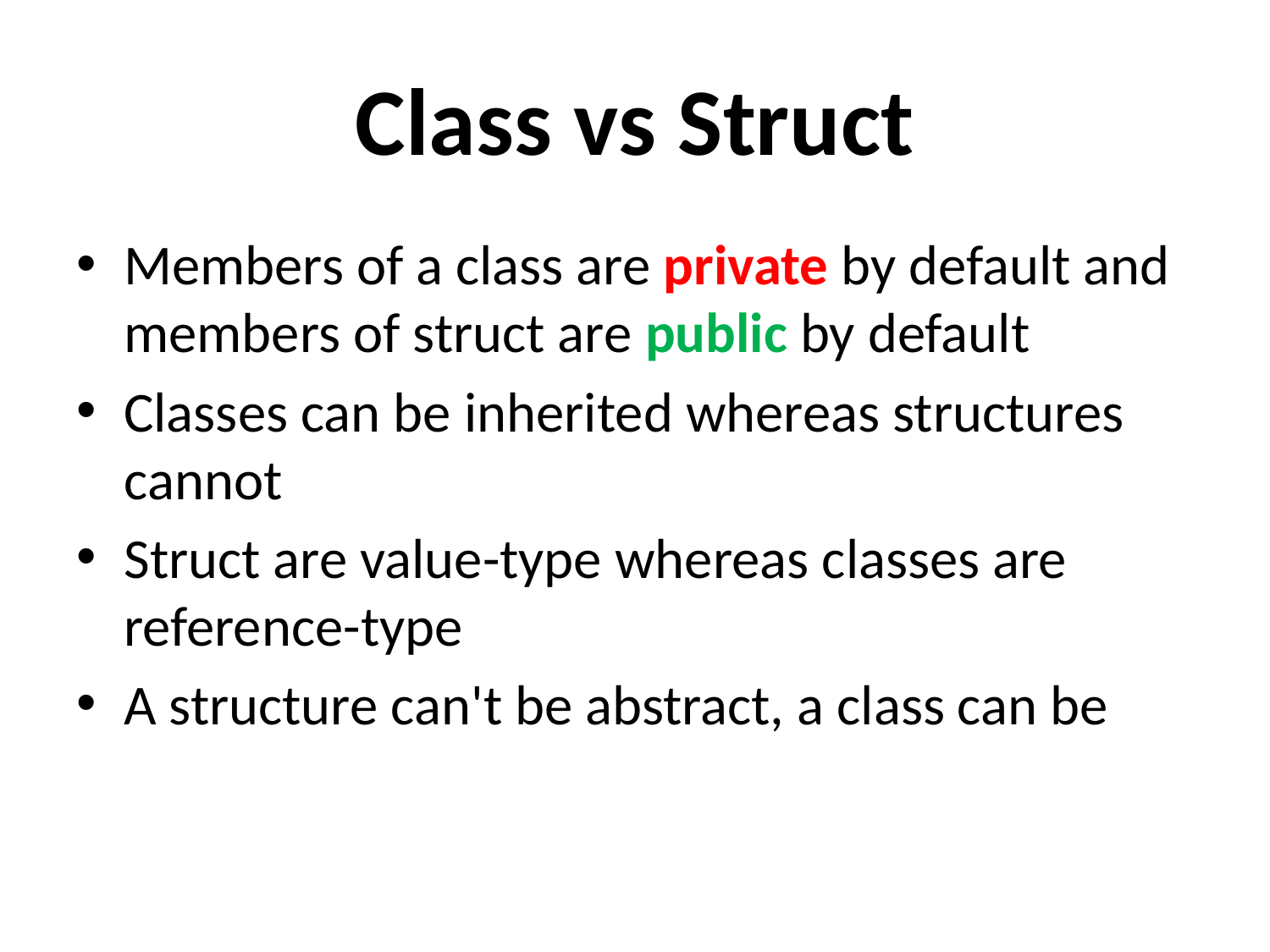

# Class vs Struct
Members of a class are private by default and members of struct are public by default
Classes can be inherited whereas structures cannot
Struct are value-type whereas classes are reference-type
A structure can't be abstract, a class can be